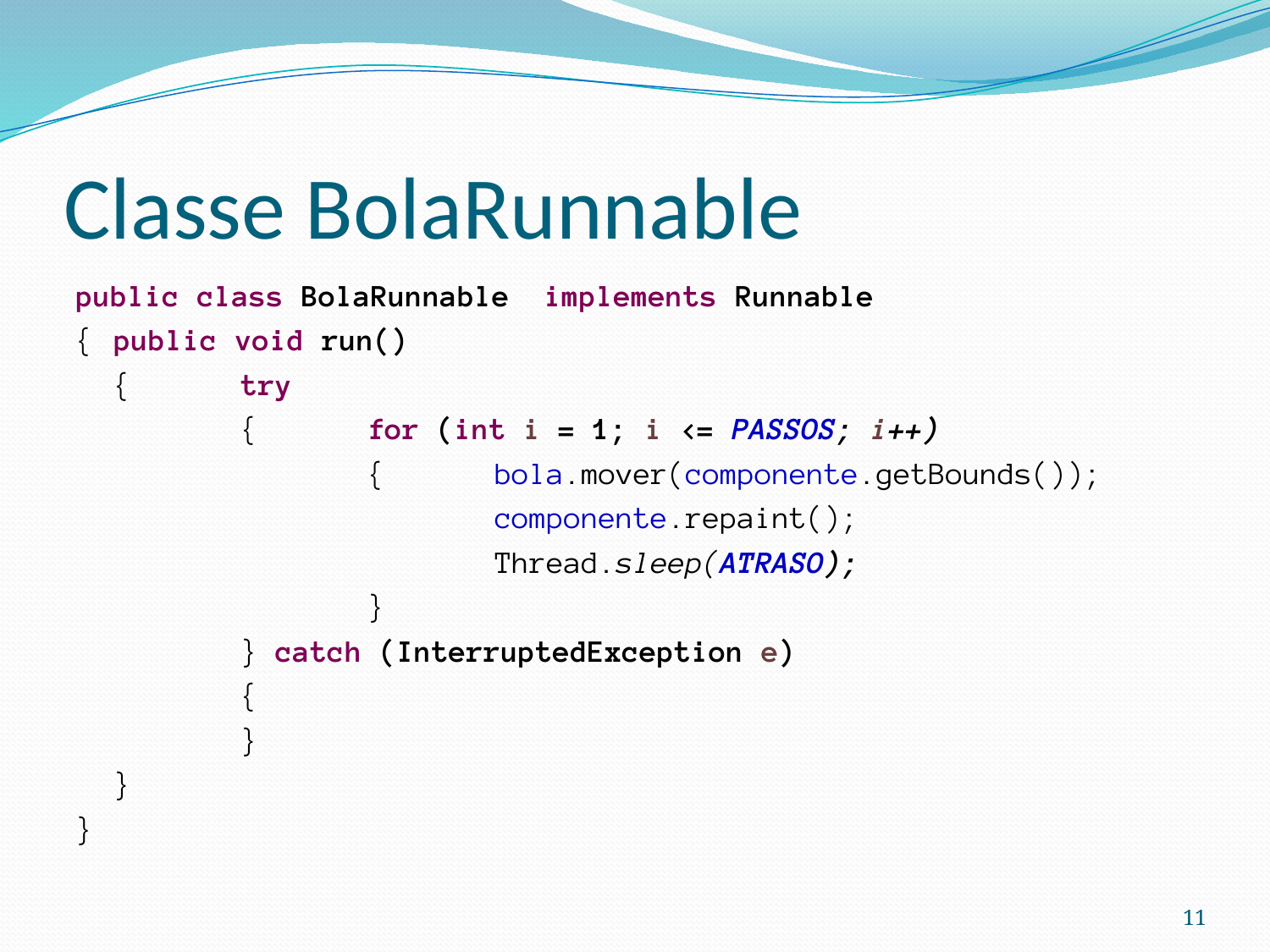

# Classe BolaRunnable
public class BolaRunnable  implements Runnable
{	public void run()
	{	try
		{	for (int i = 1; i <= PASSOS; i++)
			{	bola.mover(componente.getBounds());
				componente.repaint();
				Thread.sleep(ATRASO);
   		}
   	} catch (InterruptedException e)
		{
		}
	}
}
11